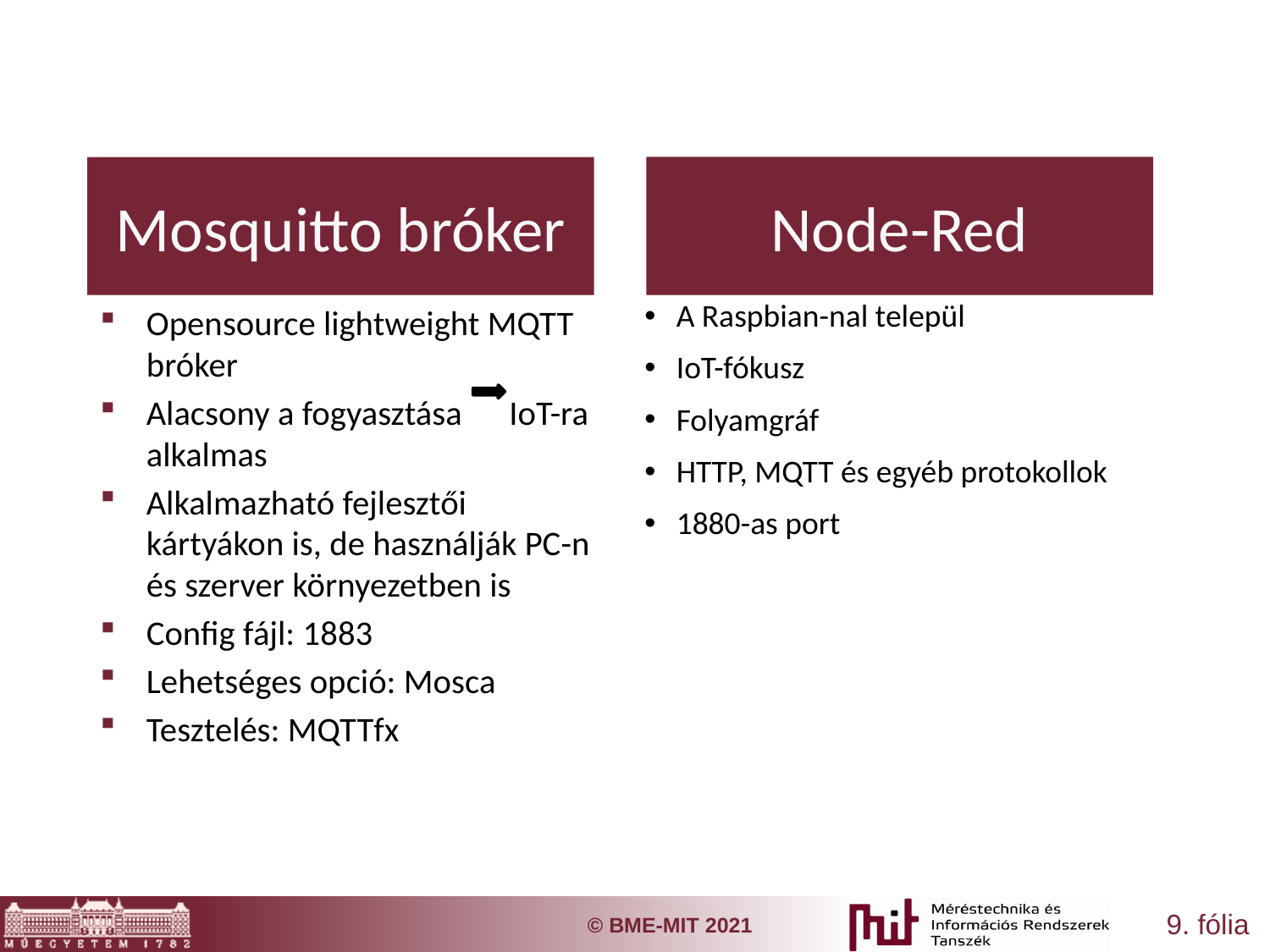

# Mosquitto bróker
Node-Red
A Raspbian-nal települ
IoT-fókusz
Folyamgráf
HTTP, MQTT és egyéb protokollok
1880-as port

Opensource lightweight MQTT bróker
Alacsony a fogyasztása      IoT-ra alkalmas
Alkalmazható fejlesztői kártyákon is, de használják PC-n és szerver környezetben is
Config fájl: 1883
Lehetséges opció: Mosca
Tesztelés: MQTTfx